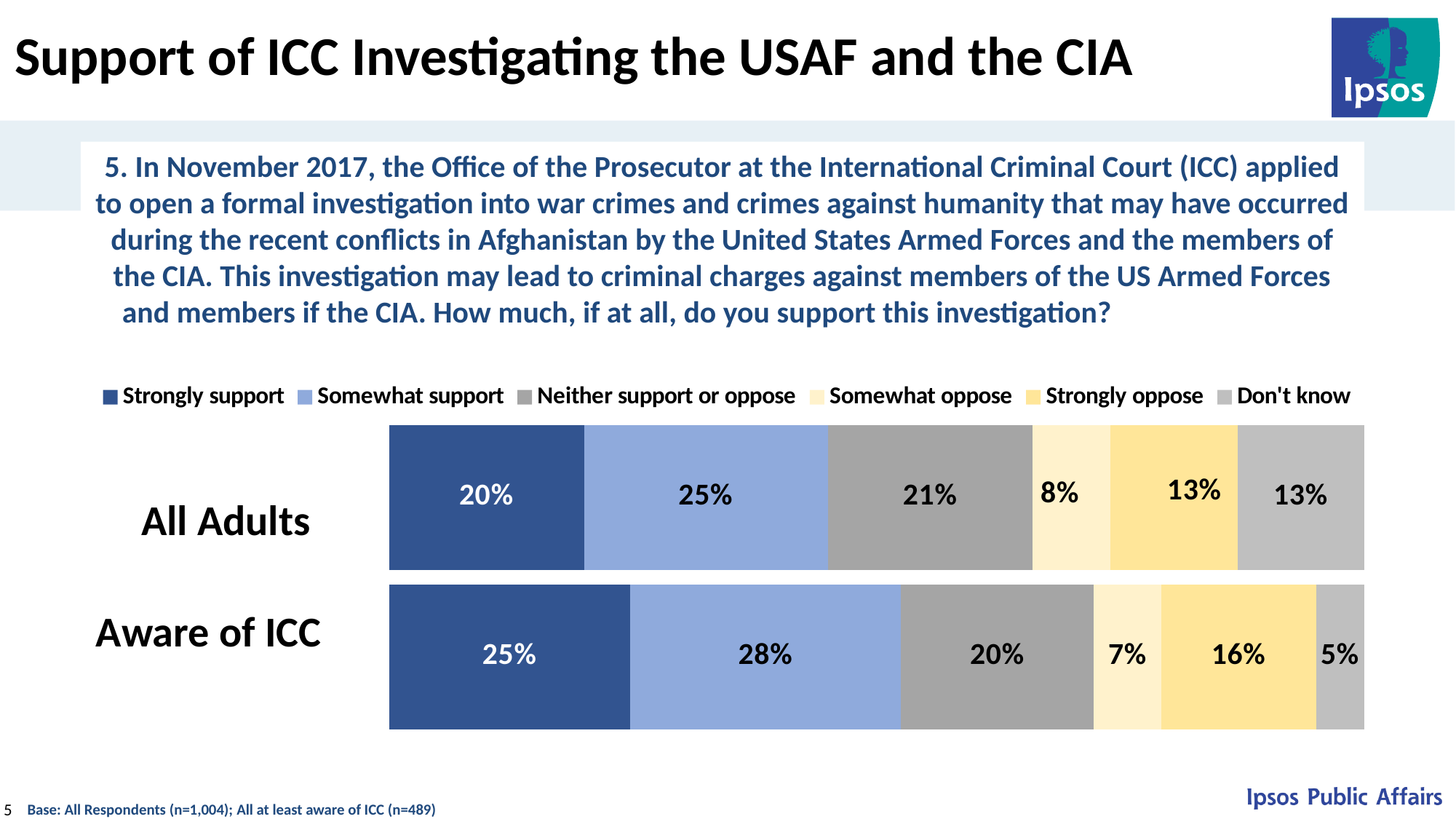

# Support of ICC Investigating the USAF and the CIA

5. In November 2017, the Office of the Prosecutor at the International Criminal Court (ICC) applied to open a formal investigation into war crimes and crimes against humanity that may have occurred during the recent conflicts in Afghanistan by the United States Armed Forces and the members of the CIA. This investigation may lead to criminal charges against members of the US Armed Forces and members if the CIA. How much, if at all, do you support this investigation?

### Chart

| Category | Strongly support | Somewhat support | Neither support or oppose | Somewhat oppose | Strongly oppose | Don't know |
|---|---|---|---|---|---|---|
All Adults
Aware of ICC
Base: All Respondents (n=1,004); All at least aware of ICC (n=489)
5